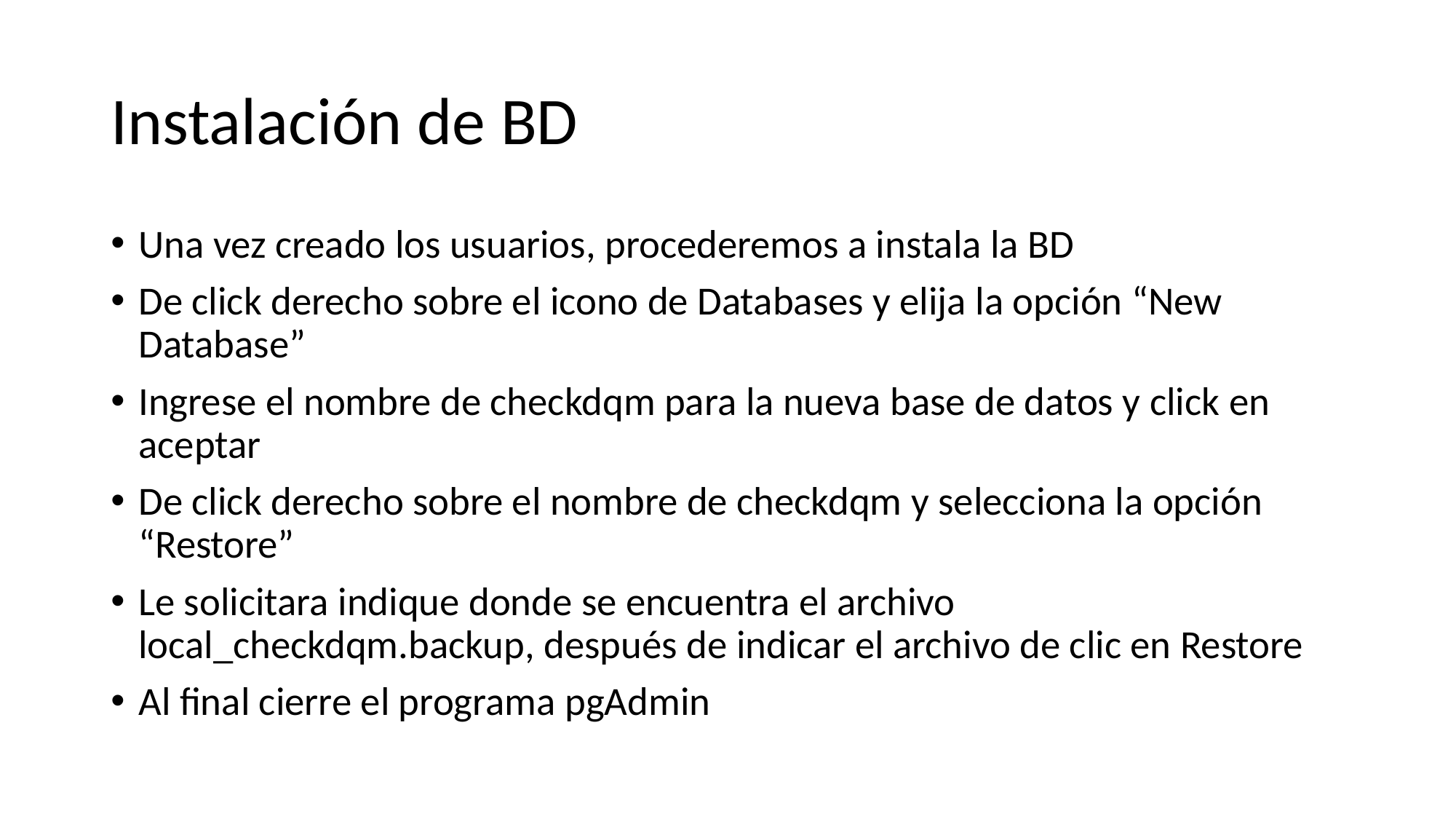

# Instalación de BD
Una vez creado los usuarios, procederemos a instala la BD
De click derecho sobre el icono de Databases y elija la opción “New Database”
Ingrese el nombre de checkdqm para la nueva base de datos y click en aceptar
De click derecho sobre el nombre de checkdqm y selecciona la opción “Restore”
Le solicitara indique donde se encuentra el archivo local_checkdqm.backup, después de indicar el archivo de clic en Restore
Al final cierre el programa pgAdmin